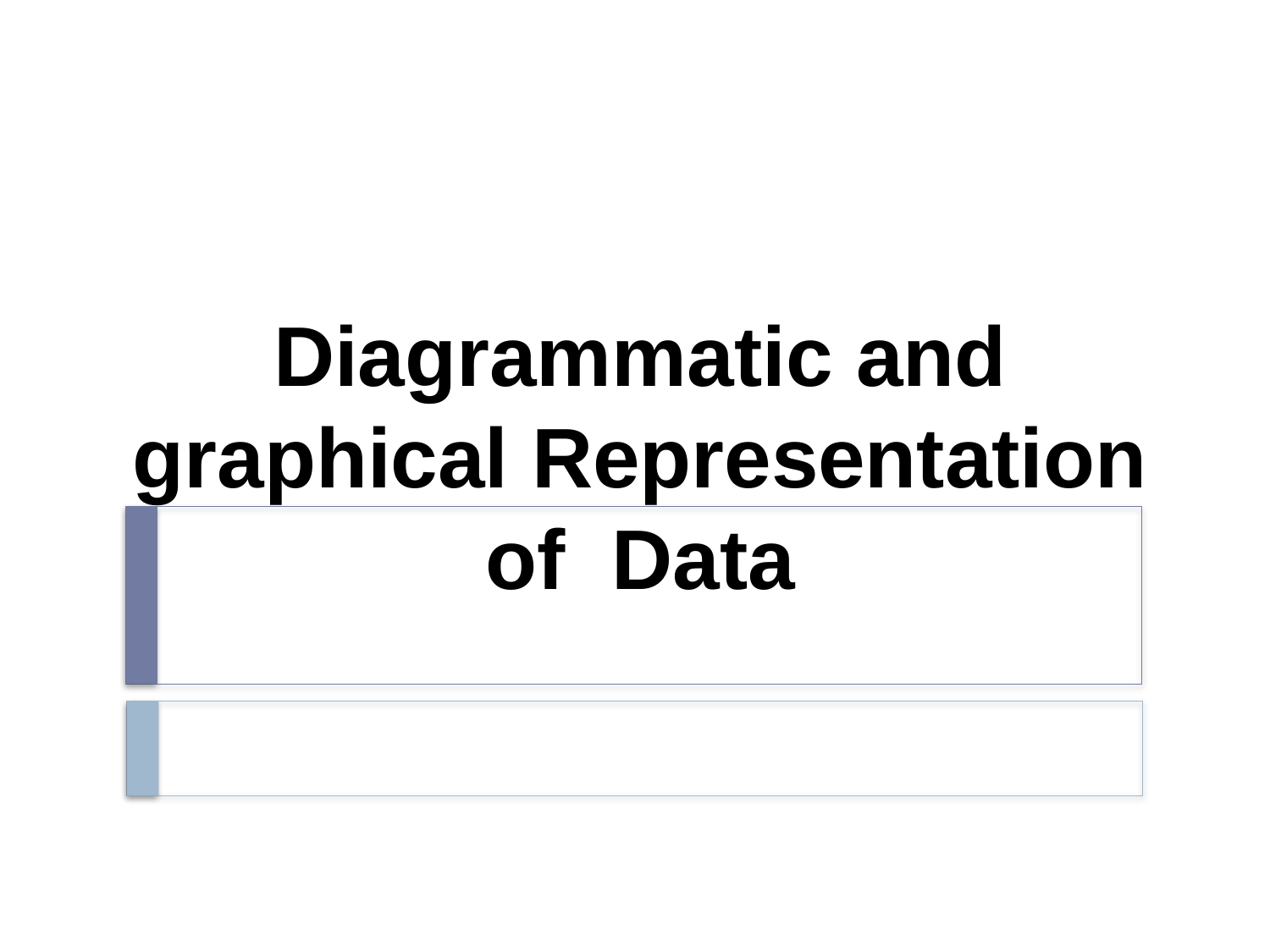

# Diagrammatic and graphical Representation of  Data